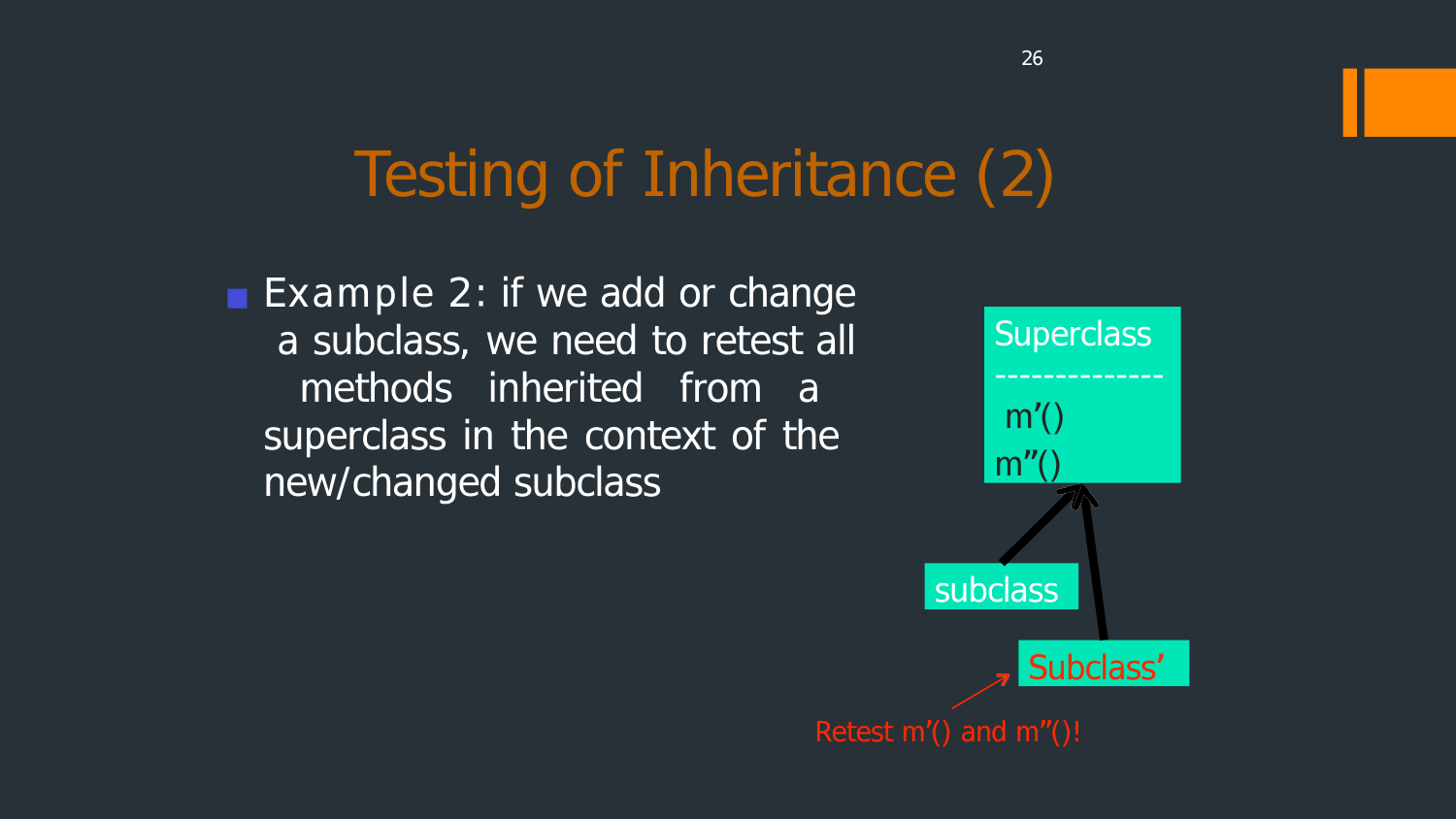

26
# Testing of Inheritance (2)
Example 2: if we add or change  a subclass, we need to retest all  methods inherited from a  superclass in the context of the  new/changed subclass
Superclass
--------------  m’()
m’’()

subclass
Subclass’

Retest m’() and m’’()!